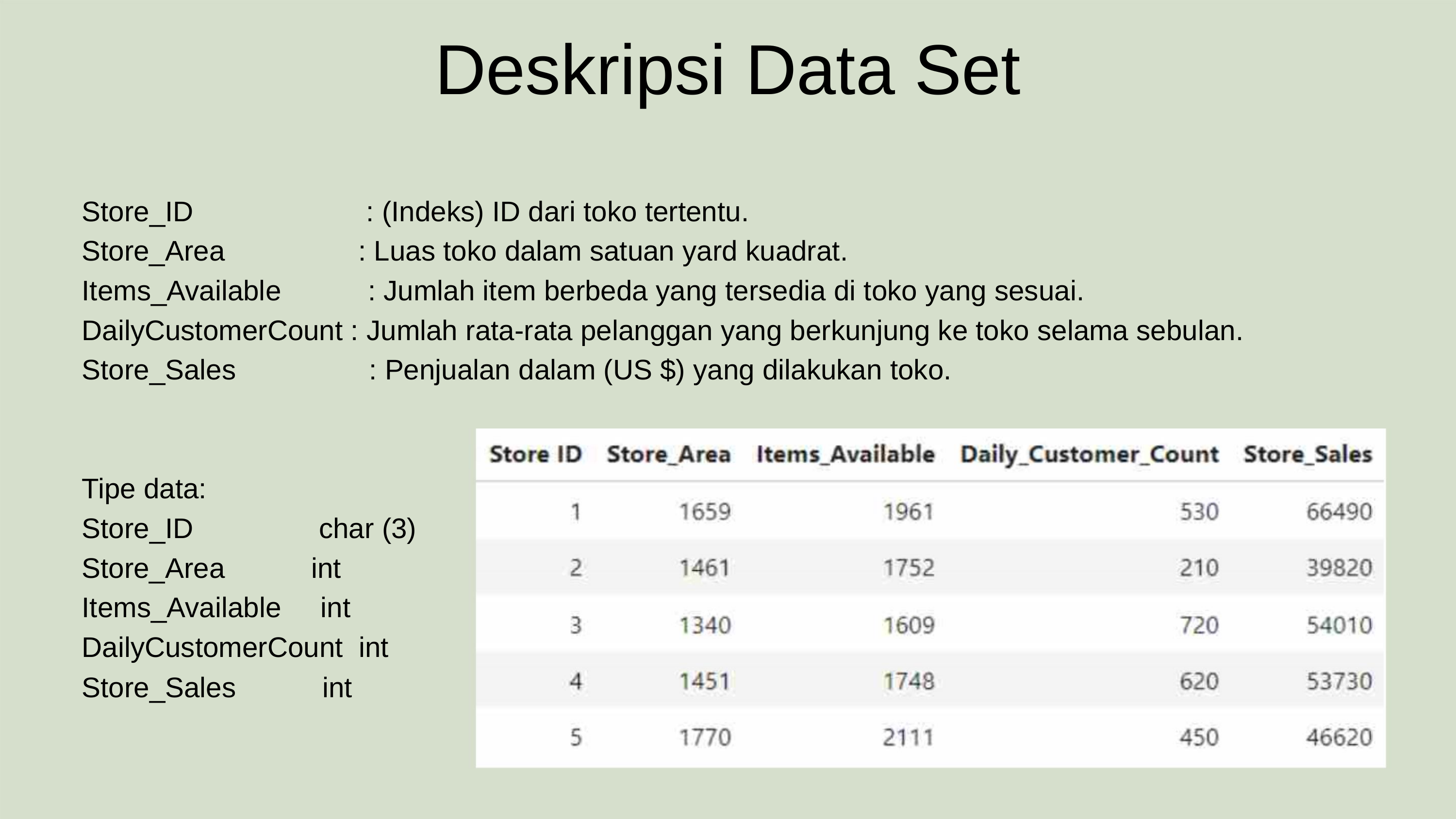

Deskripsi Data Set
Store_ID
: (Indeks) ID dari toko tertentu.
Store_Area
Items_Available
: Luas toko dalam satuan yard kuadrat.
: Jumlah item berbeda yang tersedia di toko yang sesuai.
DailyCustomerCount : Jumlah rata-rata pelanggan yang berkunjung ke toko selama sebulan.
Store_Sales
: Penjualan dalam (US $) yang dilakukan toko.
Tipe data:
Store_ID
char (3)
int
Store_Area
Items_Available int
DailyCustomerCount int
Store_Sales int